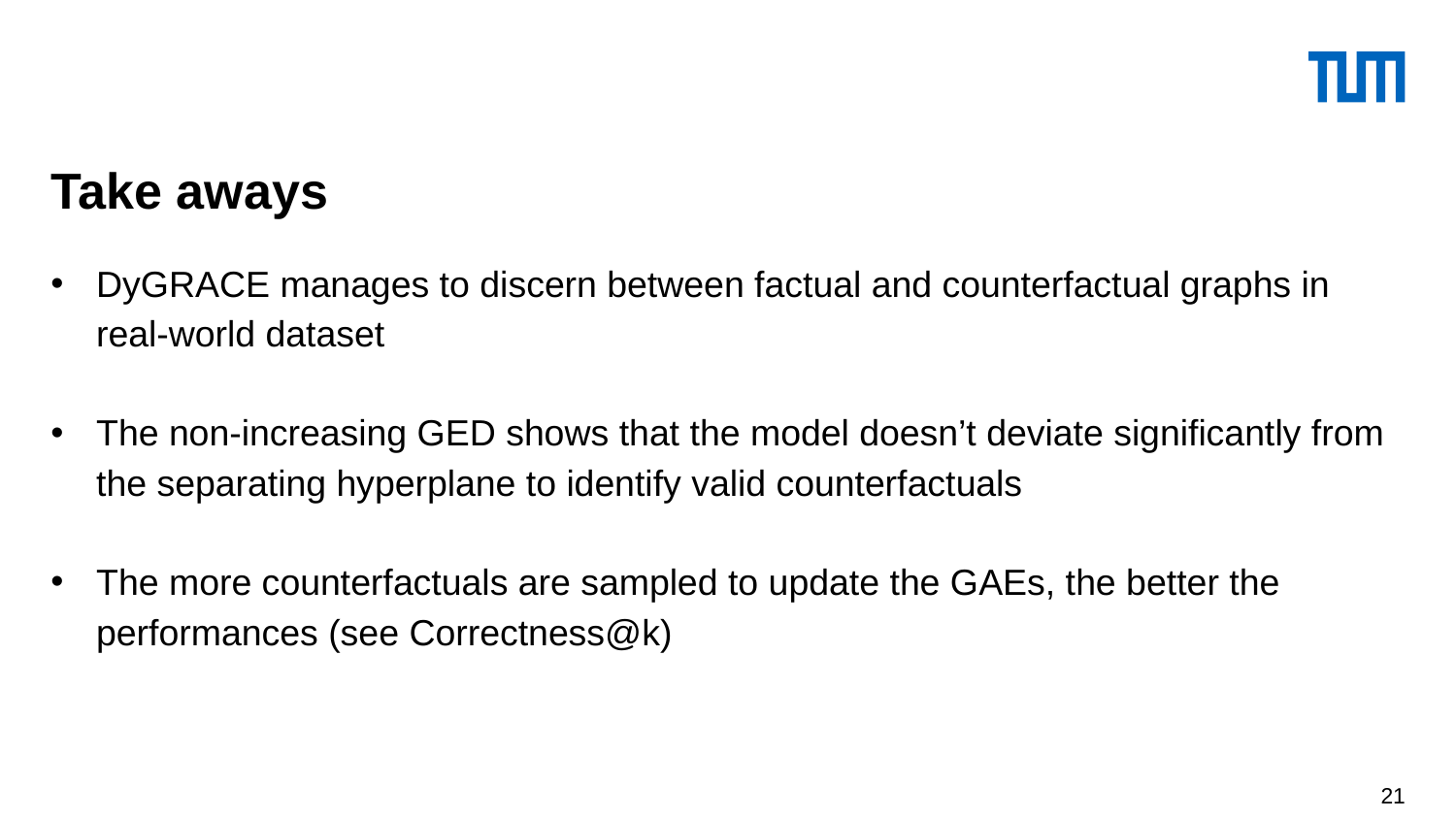

# Take aways
DyGRACE manages to discern between factual and counterfactual graphs in real-world dataset

The non-increasing GED shows that the model doesn’t deviate significantly from the separating hyperplane to identify valid counterfactuals

The more counterfactuals are sampled to update the GAEs, the better the performances (see Correctness@k)
21